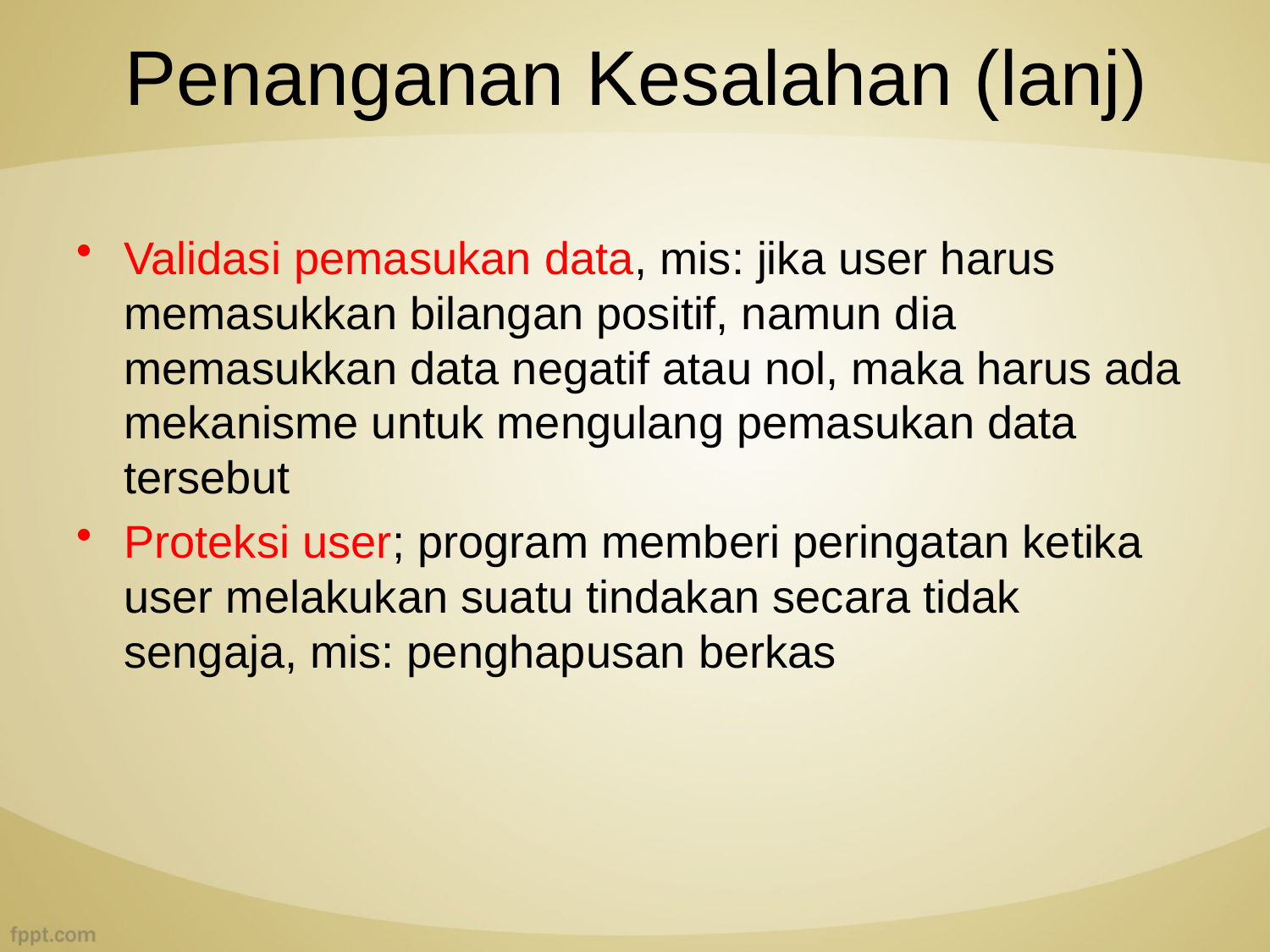

# Penanganan Kesalahan (lanj)
Validasi pemasukan data, mis: jika user harus memasukkan bilangan positif, namun dia memasukkan data negatif atau nol, maka harus ada mekanisme untuk mengulang pemasukan data tersebut
Proteksi user; program memberi peringatan ketika user melakukan suatu tindakan secara tidak sengaja, mis: penghapusan berkas